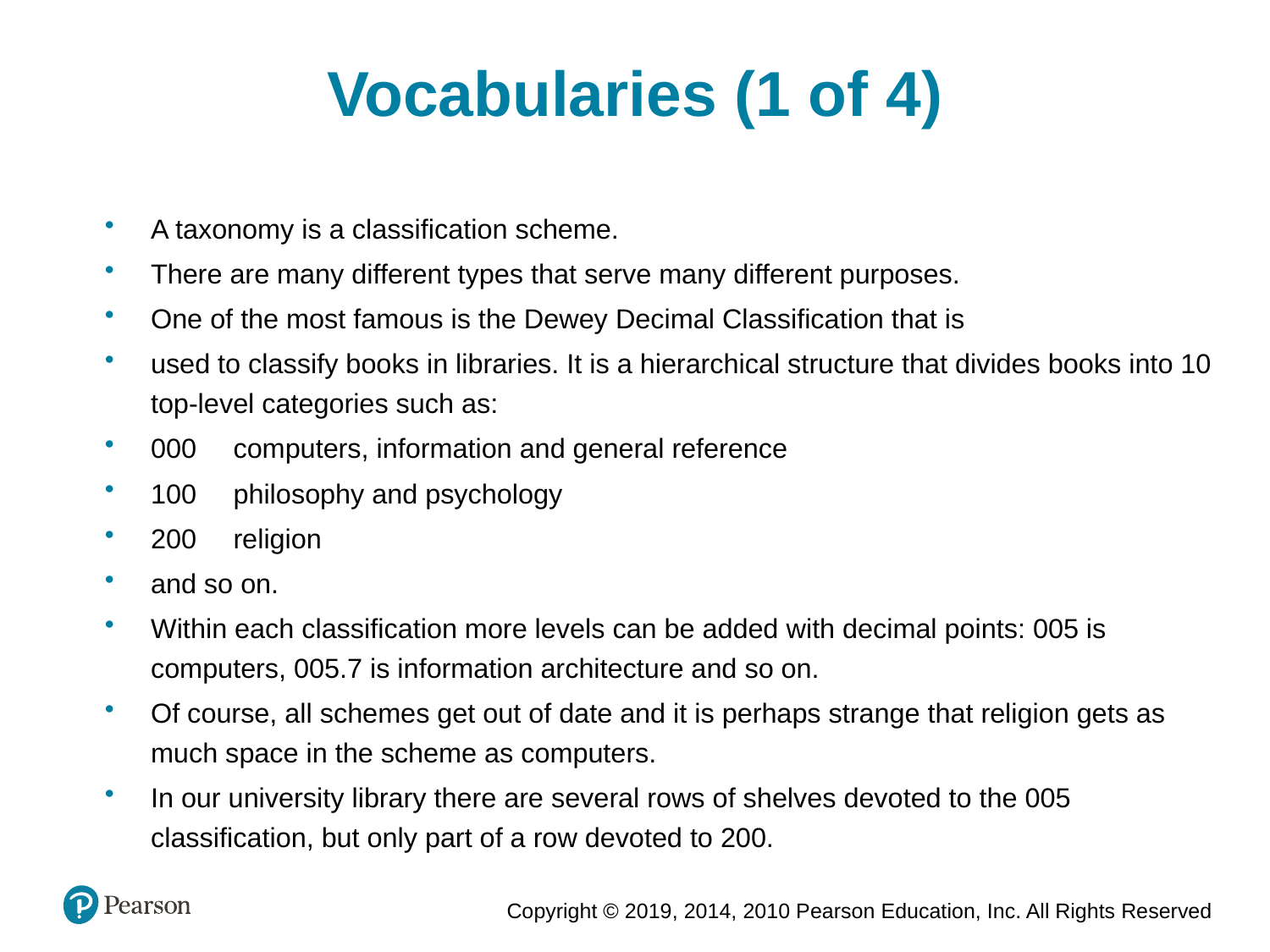

Vocabularies (1 of 4)
A taxonomy is a classification scheme.
There are many different types that serve many different purposes.
One of the most famous is the Dewey Decimal Classification that is
used to classify books in libraries. It is a hierarchical structure that divides books into 10 top-level categories such as:
000	computers, information and general reference
100	philosophy and psychology
200	religion
and so on.
Within each classification more levels can be added with decimal points: 005 is computers, 005.7 is information architecture and so on.
Of course, all schemes get out of date and it is perhaps strange that religion gets as much space in the scheme as computers.
In our university library there are several rows of shelves devoted to the 005 classification, but only part of a row devoted to 200.